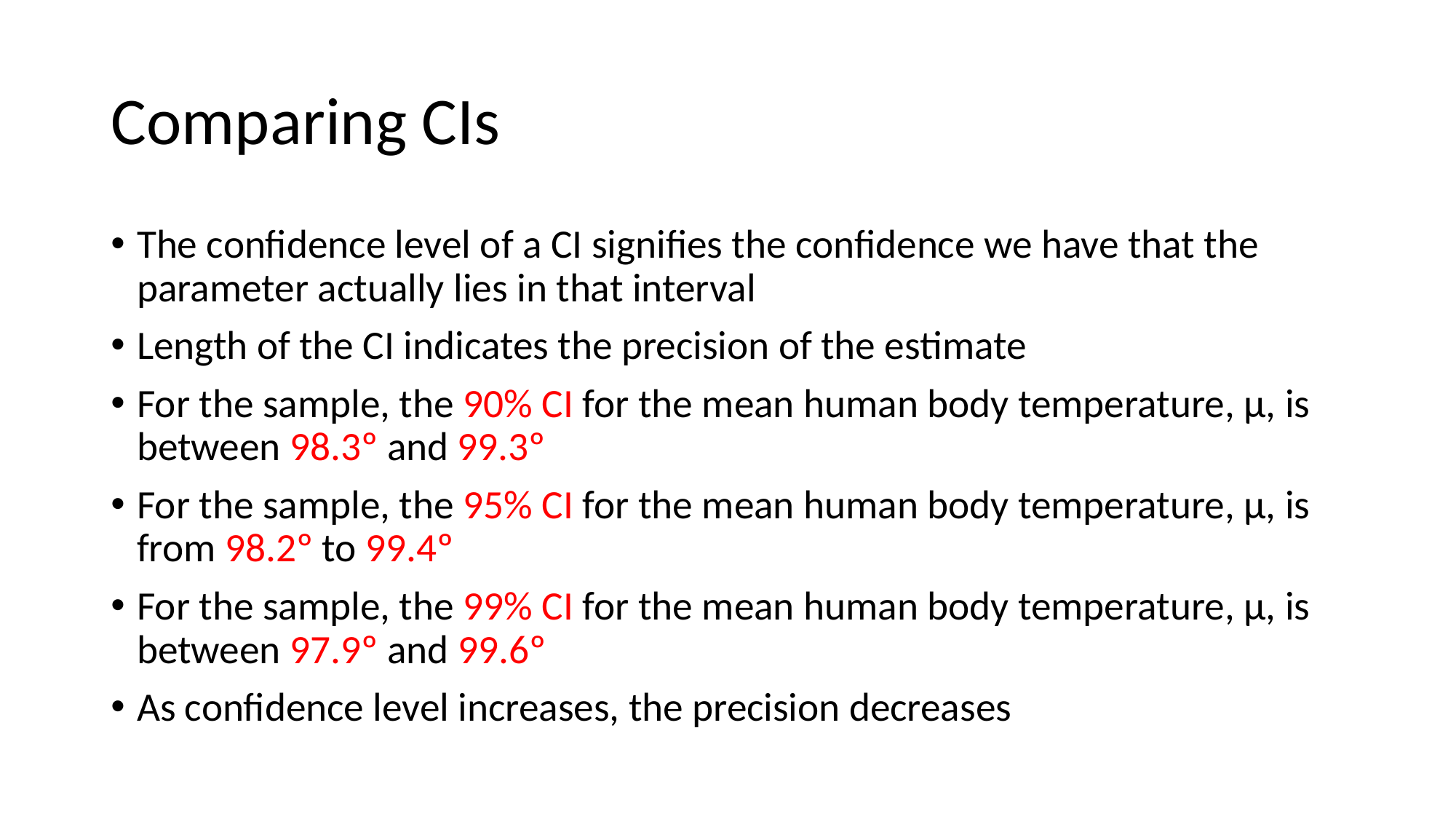

# Comparing CIs
The confidence level of a CI signifies the confidence we have that the parameter actually lies in that interval
Length of the CI indicates the precision of the estimate
For the sample, the 90% CI for the mean human body temperature, µ, is between 98.3º and 99.3º
For the sample, the 95% CI for the mean human body temperature, µ, is from 98.2º to 99.4º
For the sample, the 99% CI for the mean human body temperature, µ, is between 97.9º and 99.6º
As confidence level increases, the precision decreases